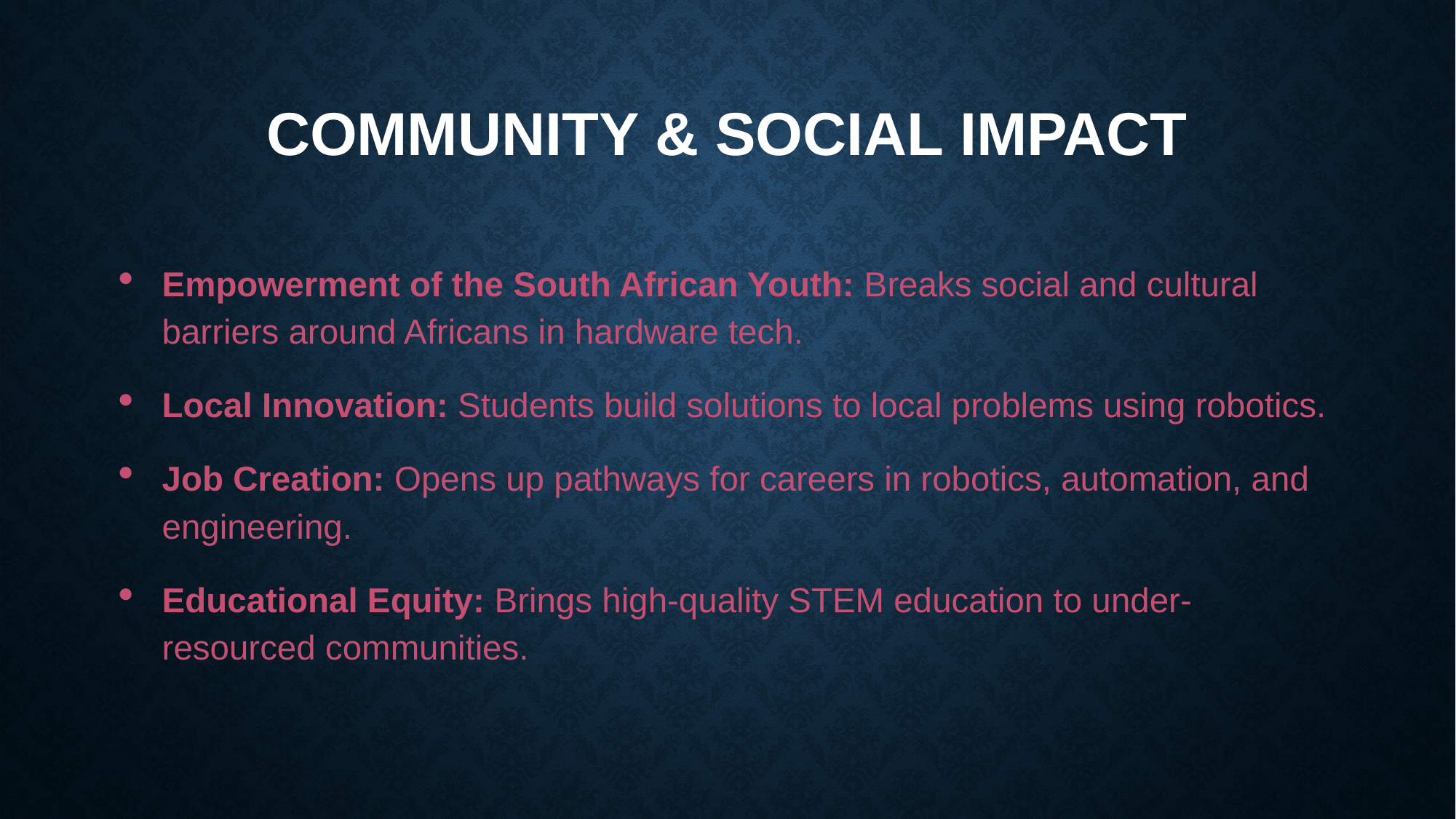

# Community & Social Impact
Empowerment of the South African Youth: Breaks social and cultural barriers around Africans in hardware tech.
Local Innovation: Students build solutions to local problems using robotics.
Job Creation: Opens up pathways for careers in robotics, automation, and engineering.
Educational Equity: Brings high-quality STEM education to under-resourced communities.